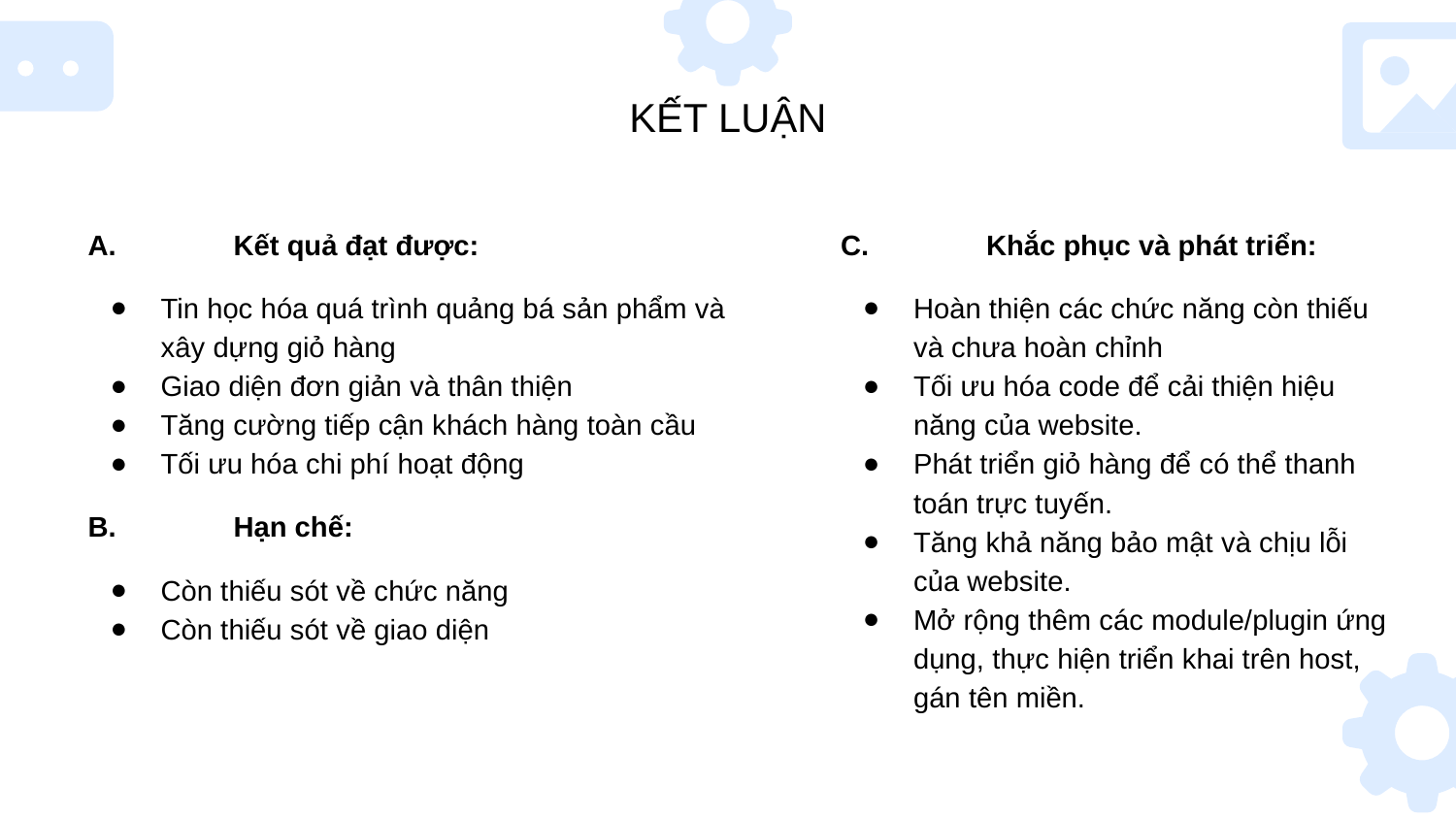

KẾT LUẬN
A.	Kết quả đạt được:
Tin học hóa quá trình quảng bá sản phẩm và xây dựng giỏ hàng
Giao diện đơn giản và thân thiện
Tăng cường tiếp cận khách hàng toàn cầu
Tối ưu hóa chi phí hoạt động
B.	Hạn chế:
Còn thiếu sót về chức năng
Còn thiếu sót về giao diện

C.	Khắc phục và phát triển:
Hoàn thiện các chức năng còn thiếu và chưa hoàn chỉnh
Tối ưu hóa code để cải thiện hiệu năng của website.
Phát triển giỏ hàng để có thể thanh toán trực tuyến.
Tăng khả năng bảo mật và chịu lỗi của website.
Mở rộng thêm các module/plugin ứng dụng, thực hiện triển khai trên host, gán tên miền.